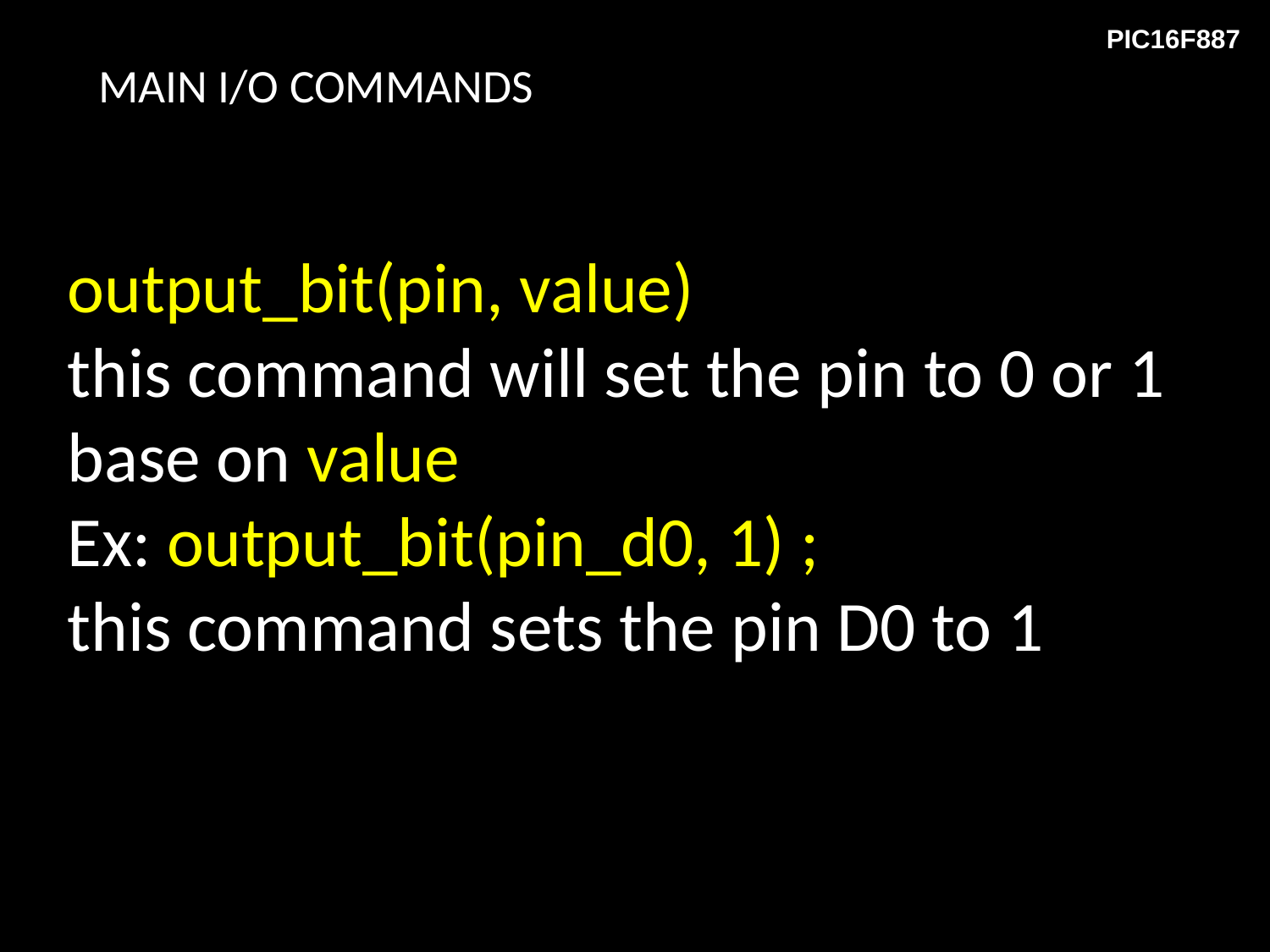

# MAIN I/O COMMANDS
output_bit(pin, value)
this command will set the pin to 0 or 1 base on value
Ex: output_bit(pin_d0, 1) ;
this command sets the pin D0 to 1